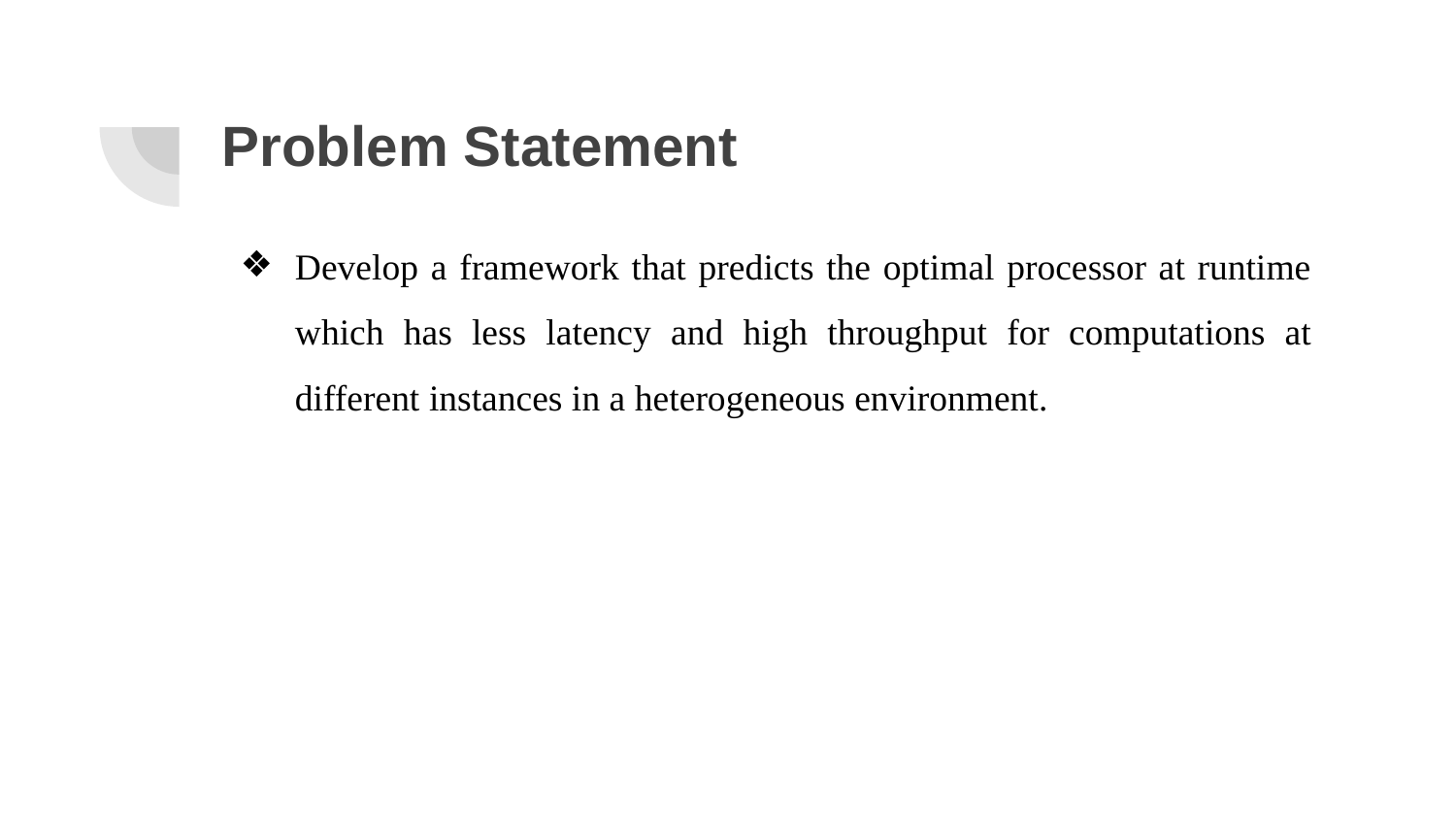

# Problem Statement
Develop a framework that predicts the optimal processor at runtime which has less latency and high throughput for computations at different instances in a heterogeneous environment.